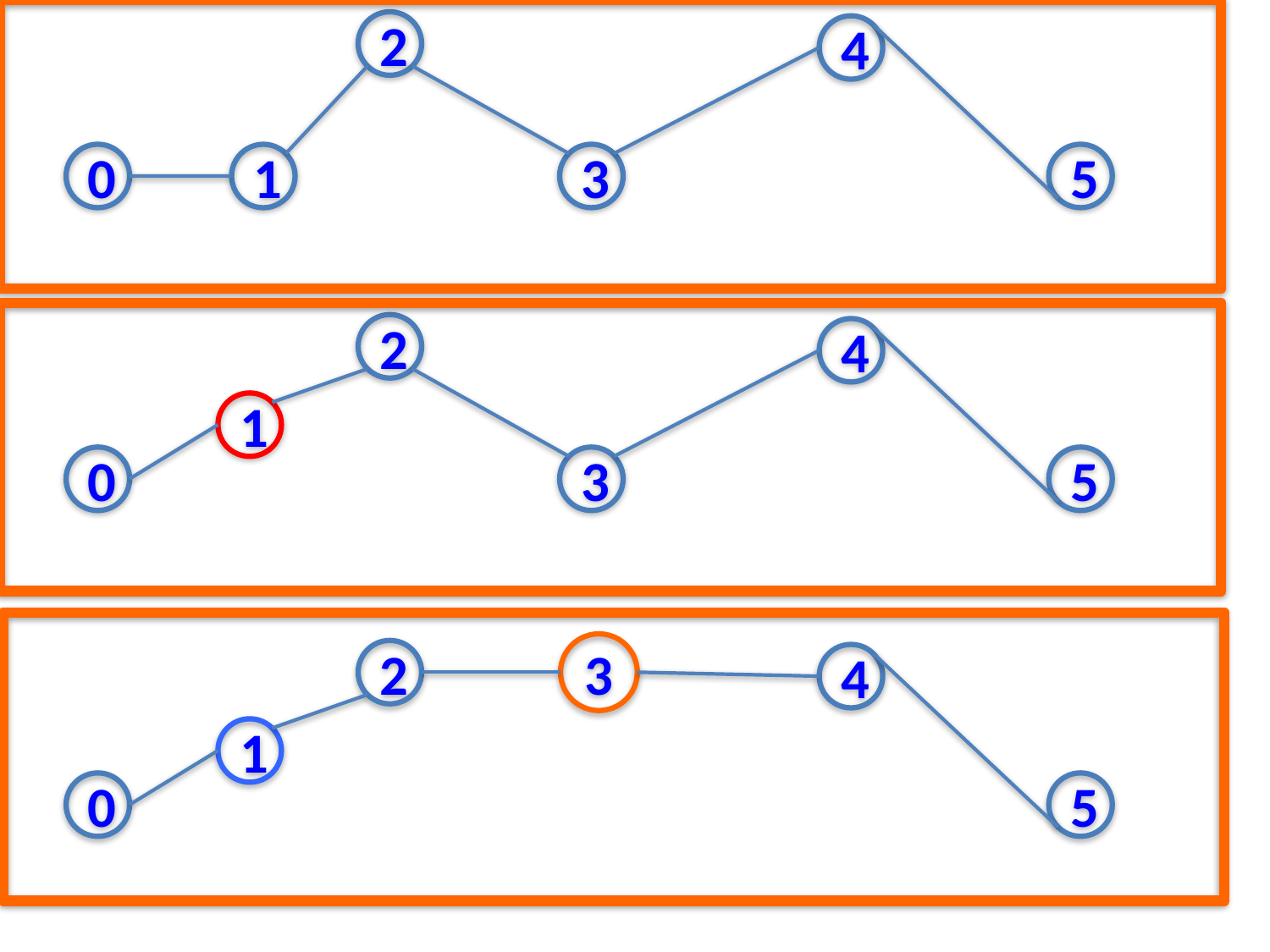

2
4
0
3
5
1

2
4
1
0
3
5

3
2
4
1
0
5